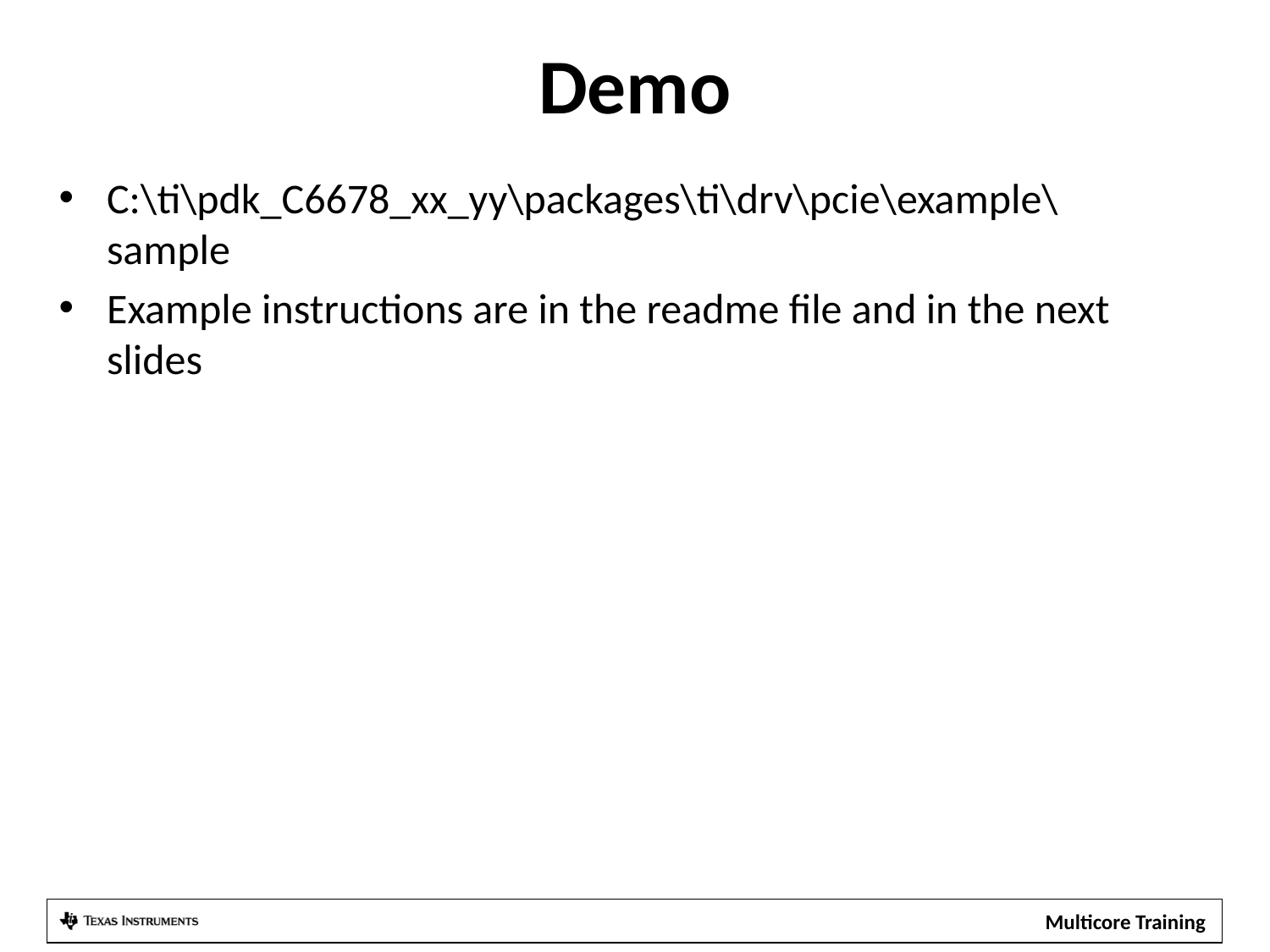

# Demo
C:\ti\pdk_C6678_xx_yy\packages\ti\drv\pcie\example\sample
Example instructions are in the readme file and in the next slides